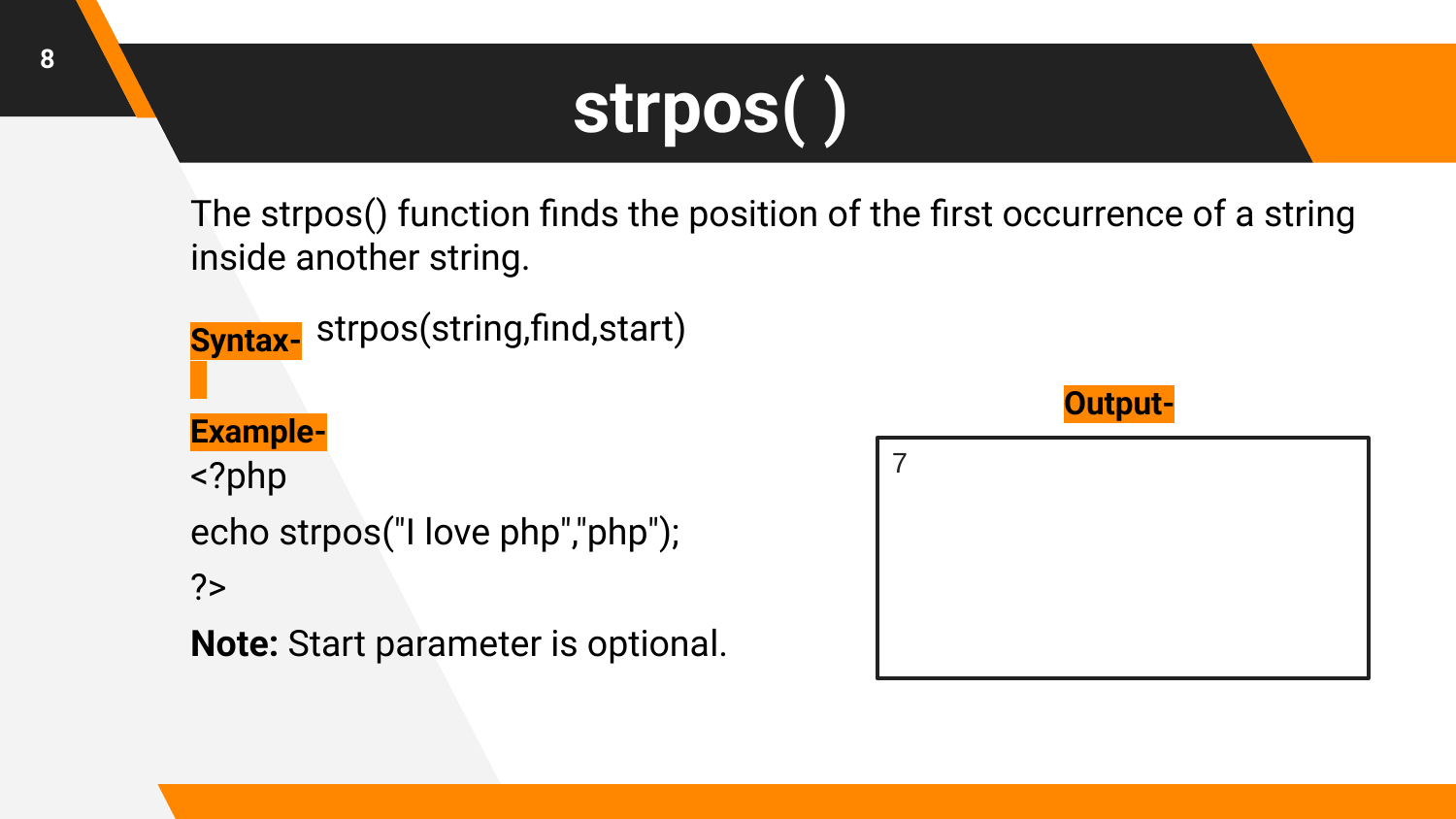

8
# strpos( )
The strpos() function finds the position of the first occurrence of a string inside another string.
              strpos(string,find,start)

<?php
echo strpos("I love php","php");
?>
Note: Start parameter is optional.
Syntax-
Output-
Example-
7